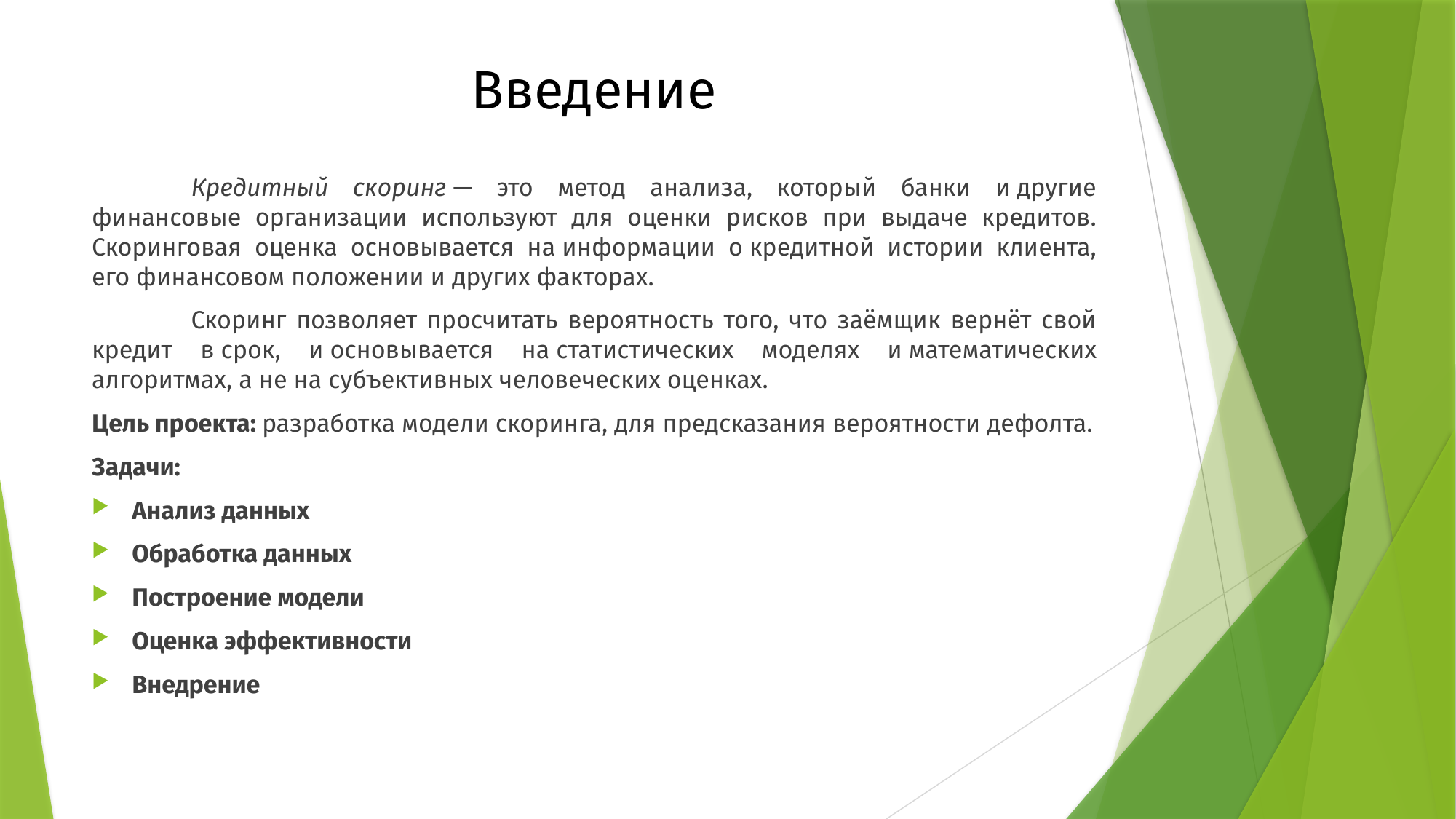

# Введение
	Кредитный скоринг — это метод анализа, который банки и другие финансовые организации используют для оценки рисков при выдаче кредитов. Скоринговая оценка основывается на информации о кредитной истории клиента, его финансовом положении и других факторах.
	Скоринг позволяет просчитать вероятность того, что заёмщик вернёт свой кредит в срок, и основывается на статистических моделях и математических алгоритмах, а не на субъективных человеческих оценках.
Цель проекта: разработка модели скоринга, для предсказания вероятности дефолта.
Задачи:
Анализ данных
Обработка данных
Построение модели
Оценка эффективности
Внедрение